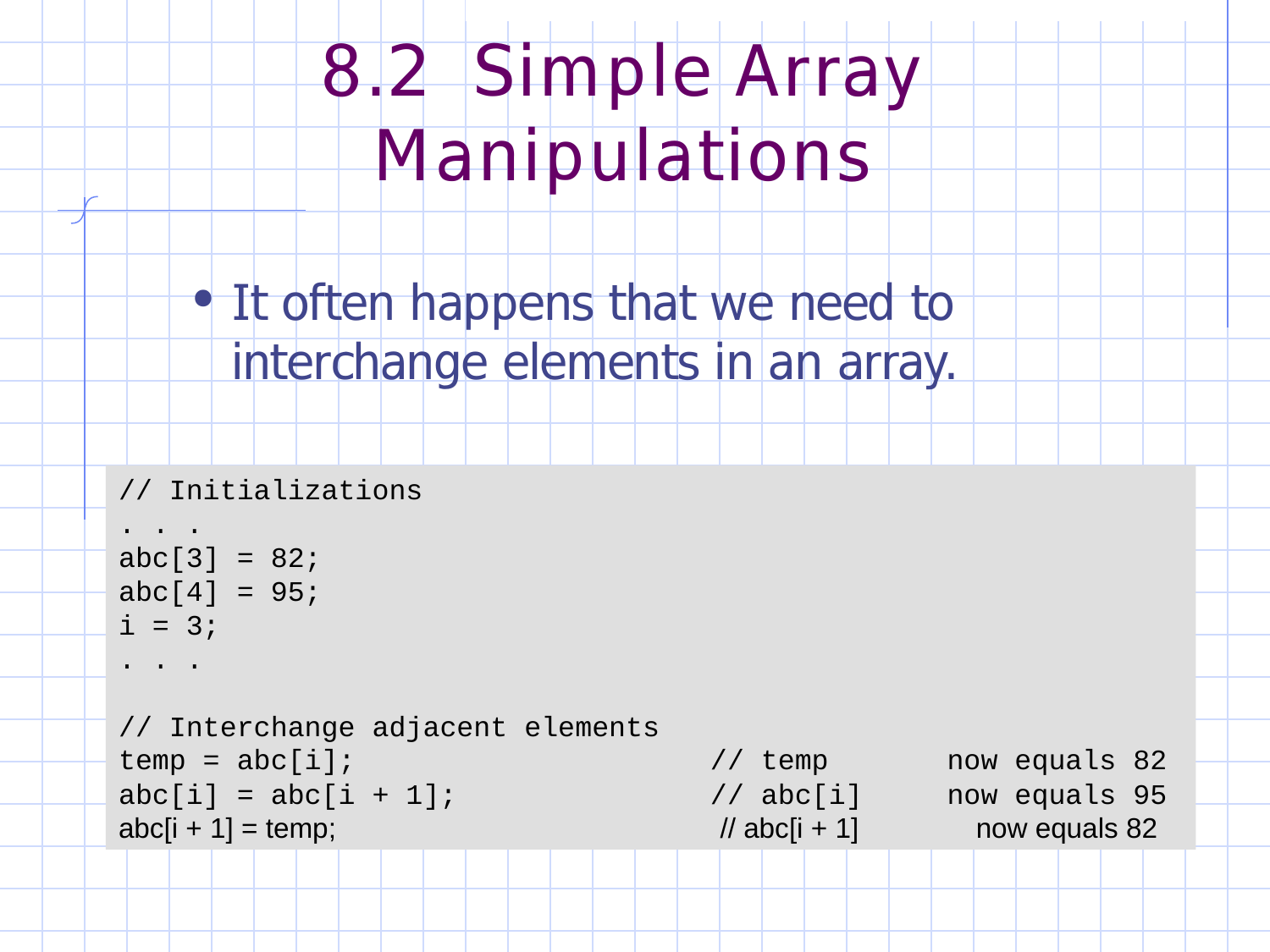

# 8.2  Simple Array Manipulations
It often happens that we need to interchange elements in an array.

// Initializations
. . .
abc[3] = 82;
abc[4] = 95;
i = 3;
. . .

// Interchange adjacent elements
temp = abc[i];                     // temp       now equals 82
abc[i] = abc[i + 1];               // abc[i]     now equals 95
abc[i + 1] = temp;                		            // abc[i + 1]               now equals 82